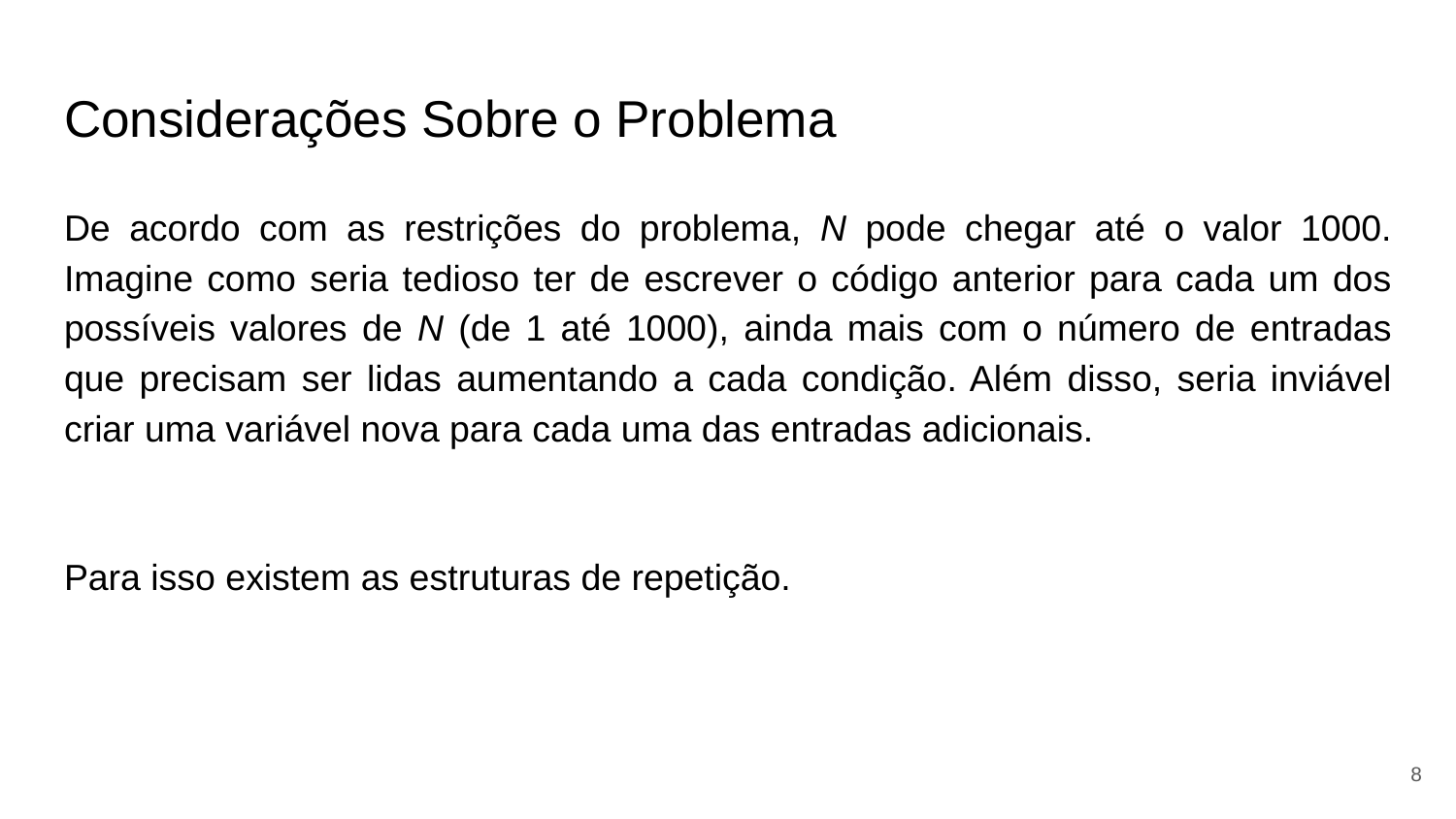

# Considerações Sobre o Problema
De acordo com as restrições do problema, N pode chegar até o valor 1000. Imagine como seria tedioso ter de escrever o código anterior para cada um dos possíveis valores de N (de 1 até 1000), ainda mais com o número de entradas que precisam ser lidas aumentando a cada condição. Além disso, seria inviável criar uma variável nova para cada uma das entradas adicionais.

Para isso existem as estruturas de repetição.

8